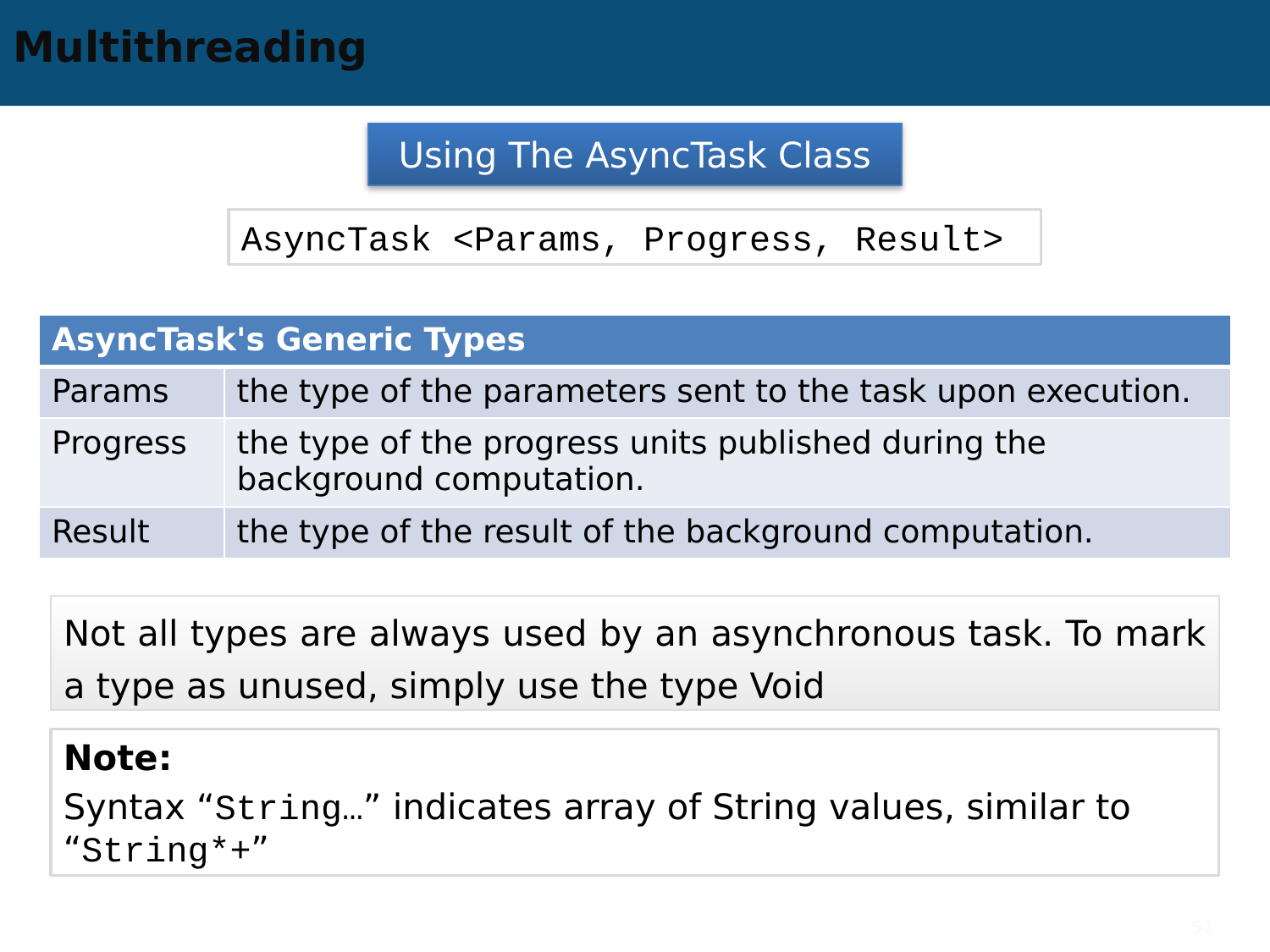

# Multithreading
Using The AsyncTask Class
AsyncTask <Params, Progress, Result>
| AsyncTask's Generic Types |  |
| --- | --- |
| Params | the type of the parameters sent to the task upon execution. |
| Progress | the type of the progress units published during the background computation. |
| Result | the type of the result of the background computation. |
Not all types are always used by an asynchronous task. To mark a type as unused, simply use the type Void
Note:
Syntax “String…” indicates array of String values, similar to “String*+”